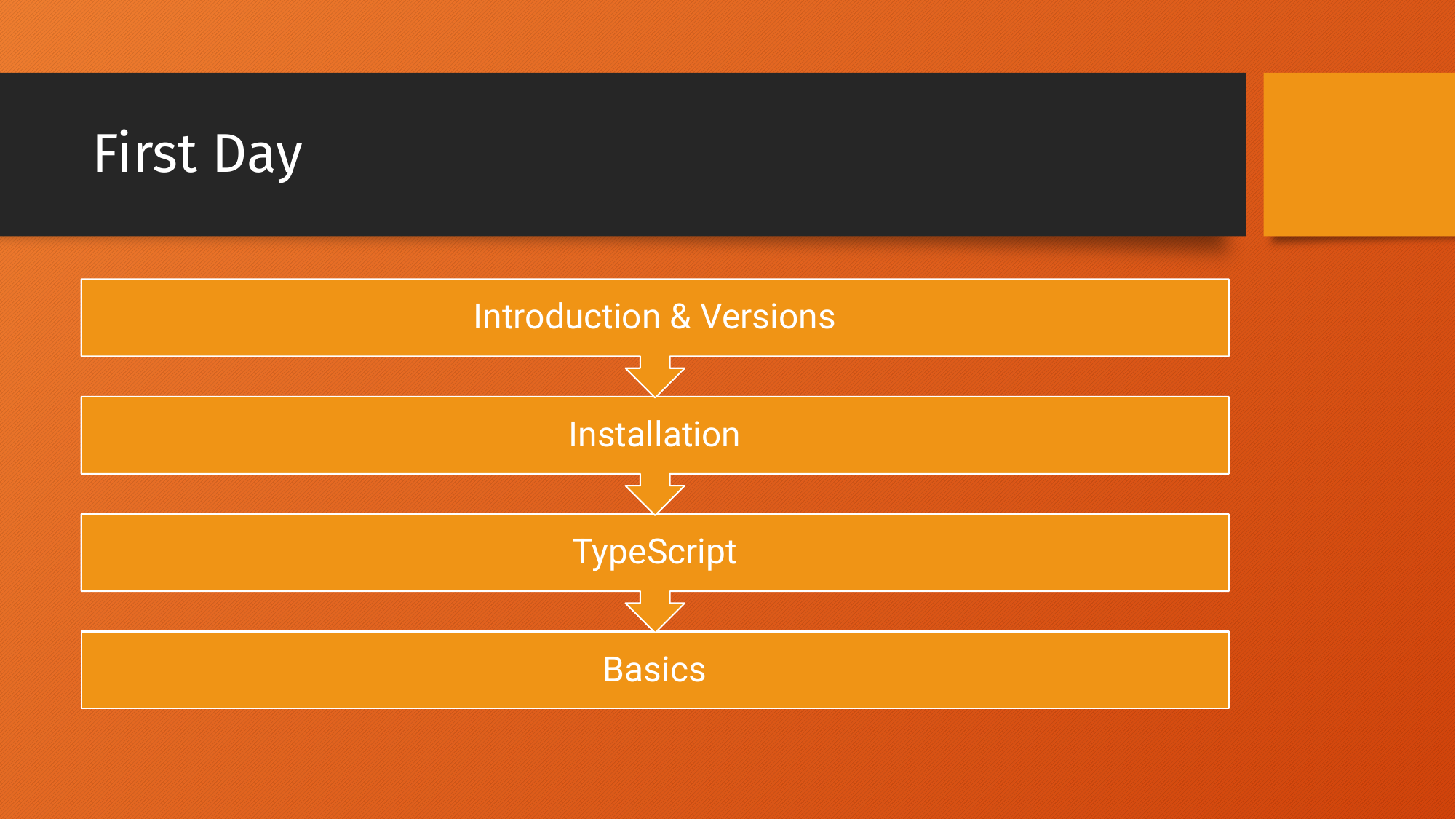

# First Day
Basics
TypeScript
Installation
Introduction & Versions